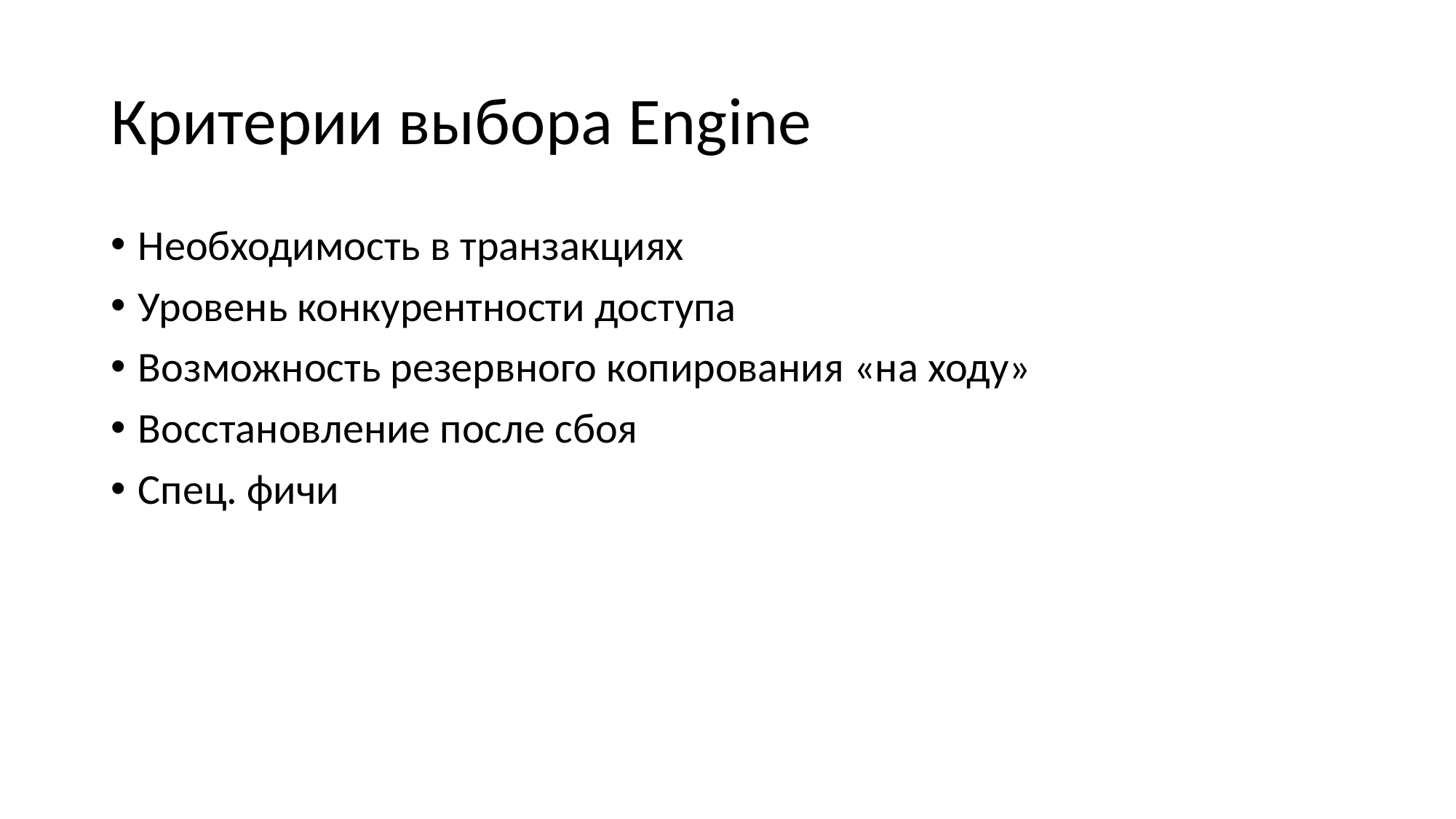

# Критерии выбора Engine
Необходимость в транзакциях
Уровень конкурентности доступа
Возможность резервного копирования «на ходу»
Восстановление после сбоя
Спец. фичи